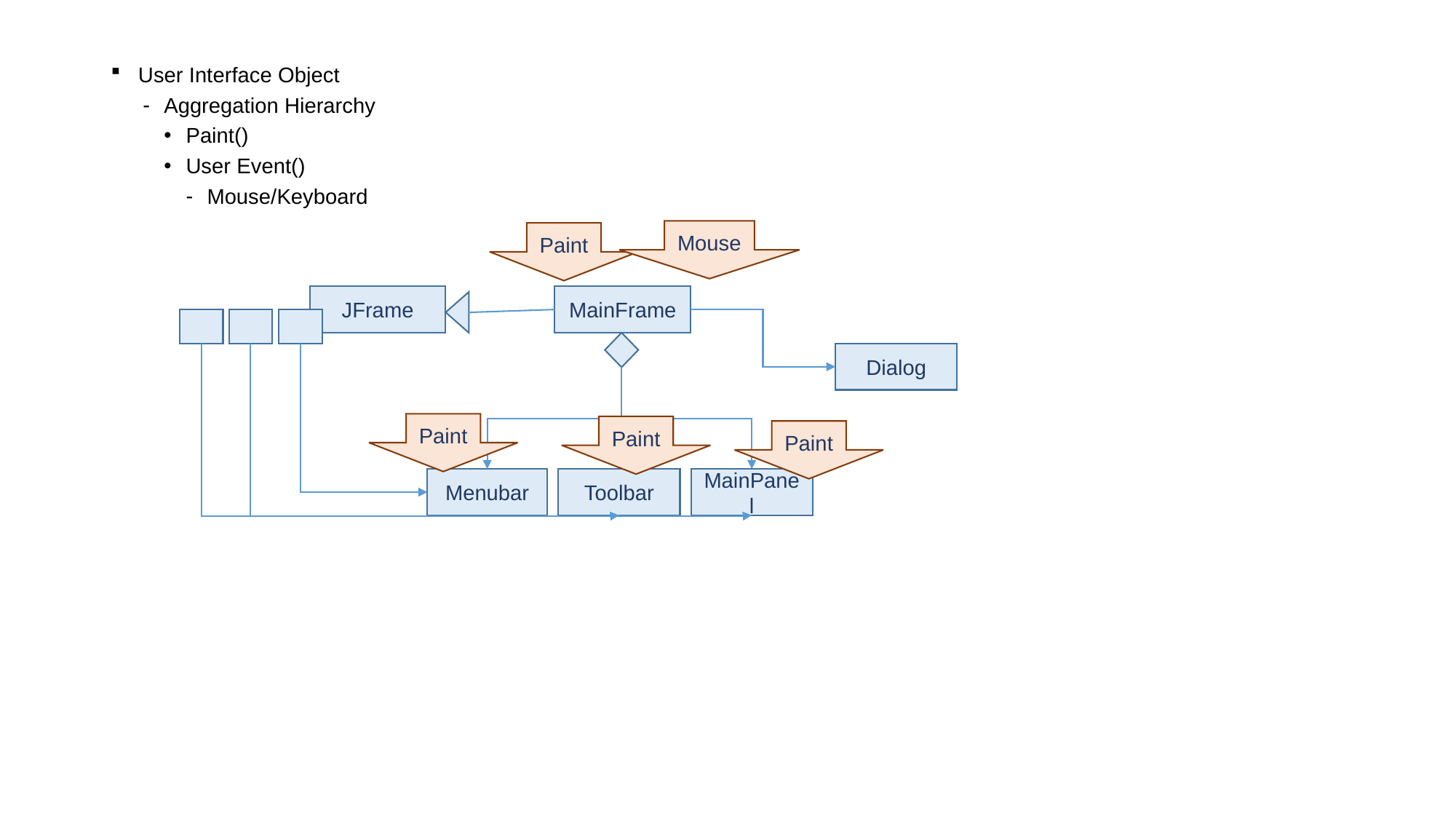

User Interface Object
Aggregation Hierarchy
Paint()
User Event()
Mouse/Keyboard

Mouse
Paint
JFrame
MainFrame

Dialog
Paint
Paint
Paint
Menubar
Toolbar
MainPanel